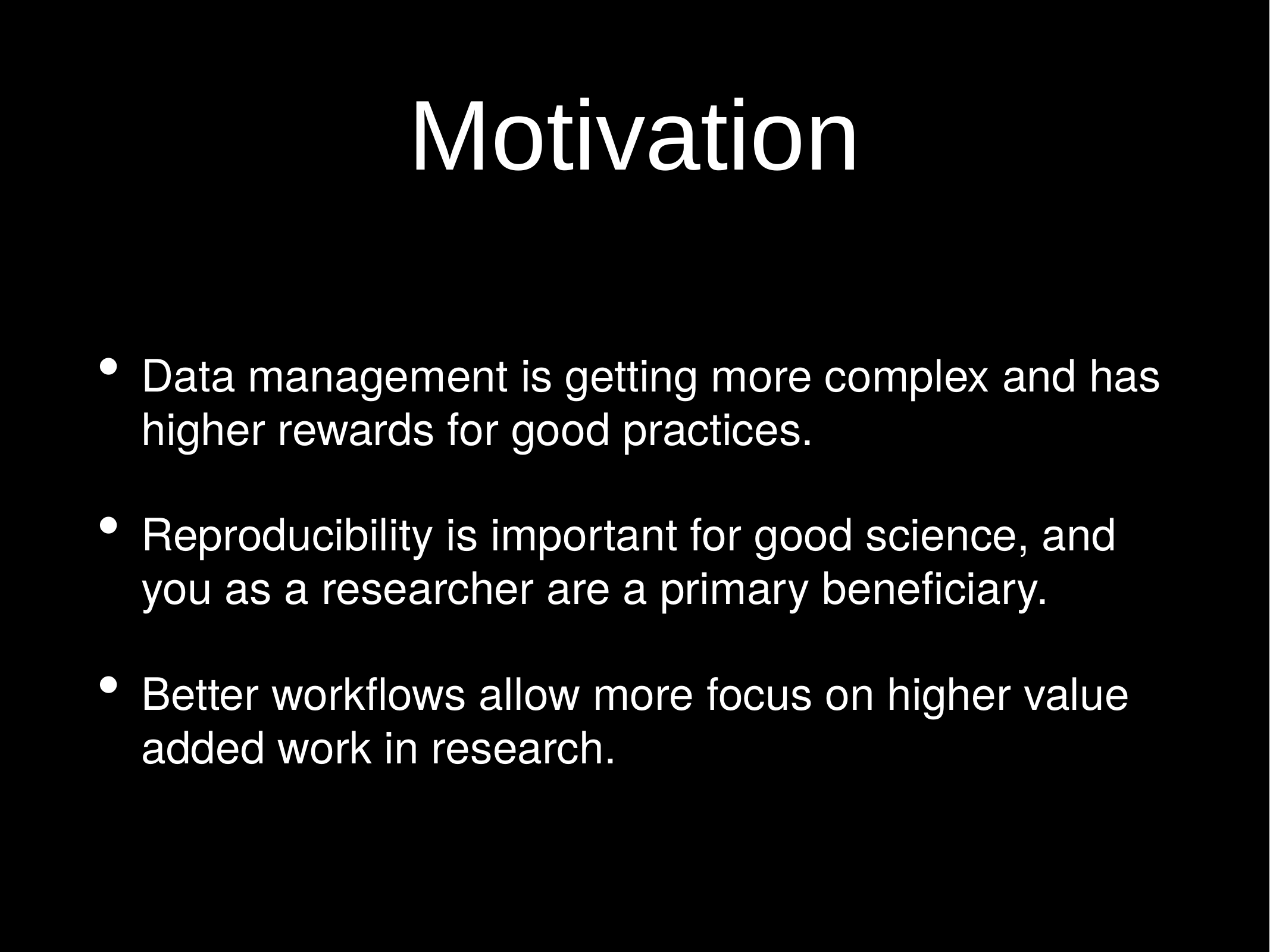

# Motivation
Data management is getting more complex and has higher rewards for good practices.
Reproducibility is important for good science, and you as a researcher are a primary beneficiary.
Better workflows allow more focus on higher value added work in research.